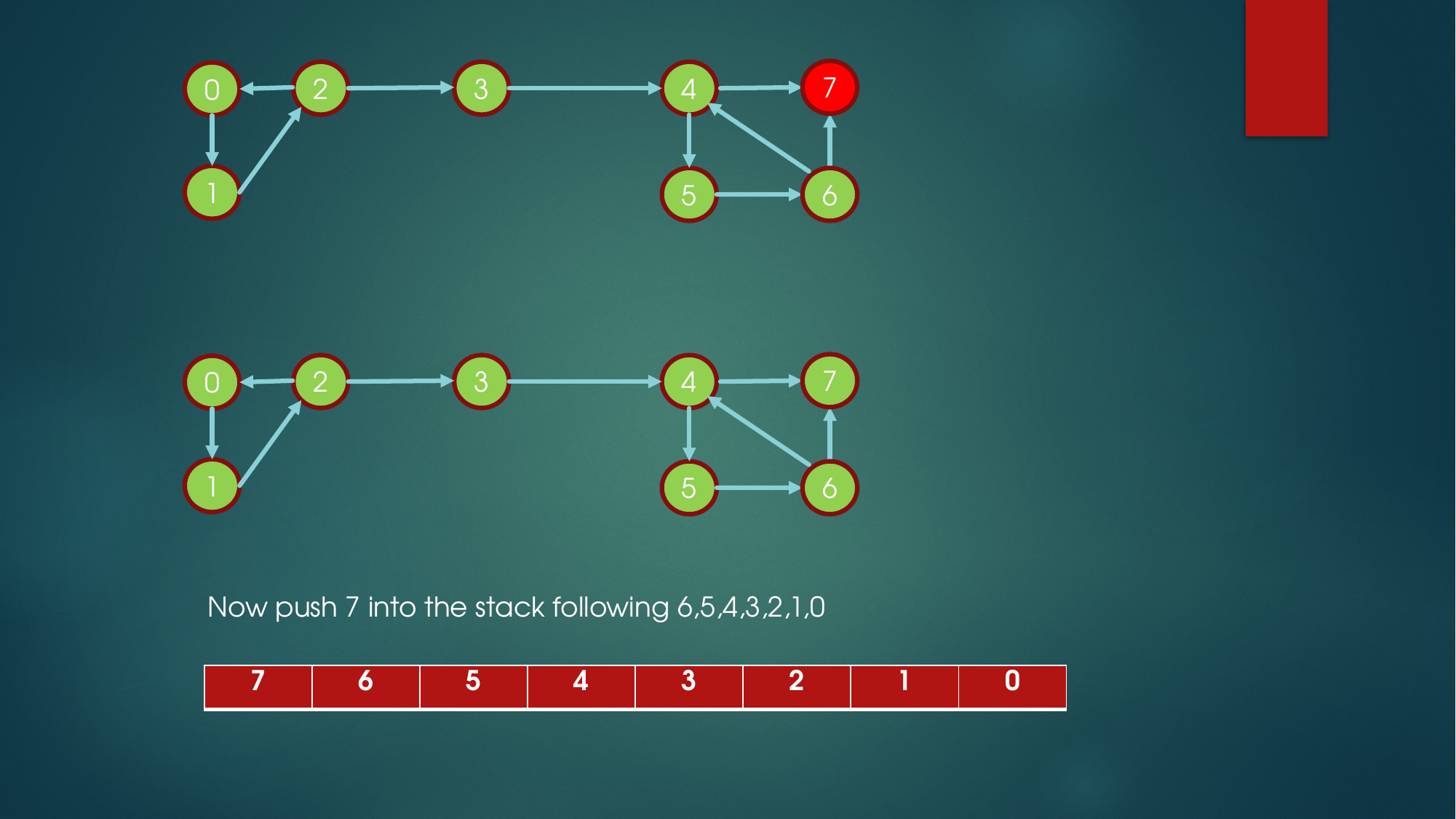

7
2
3
4
0
1
5
6
7
2
3
4
0
1
5
6
Now push 7 into the stack following 6,5,4,3,2,1,0
| 7 | 6 | 5 | 4 | 3 | 2 | 1 | 0 |
| --- | --- | --- | --- | --- | --- | --- | --- |